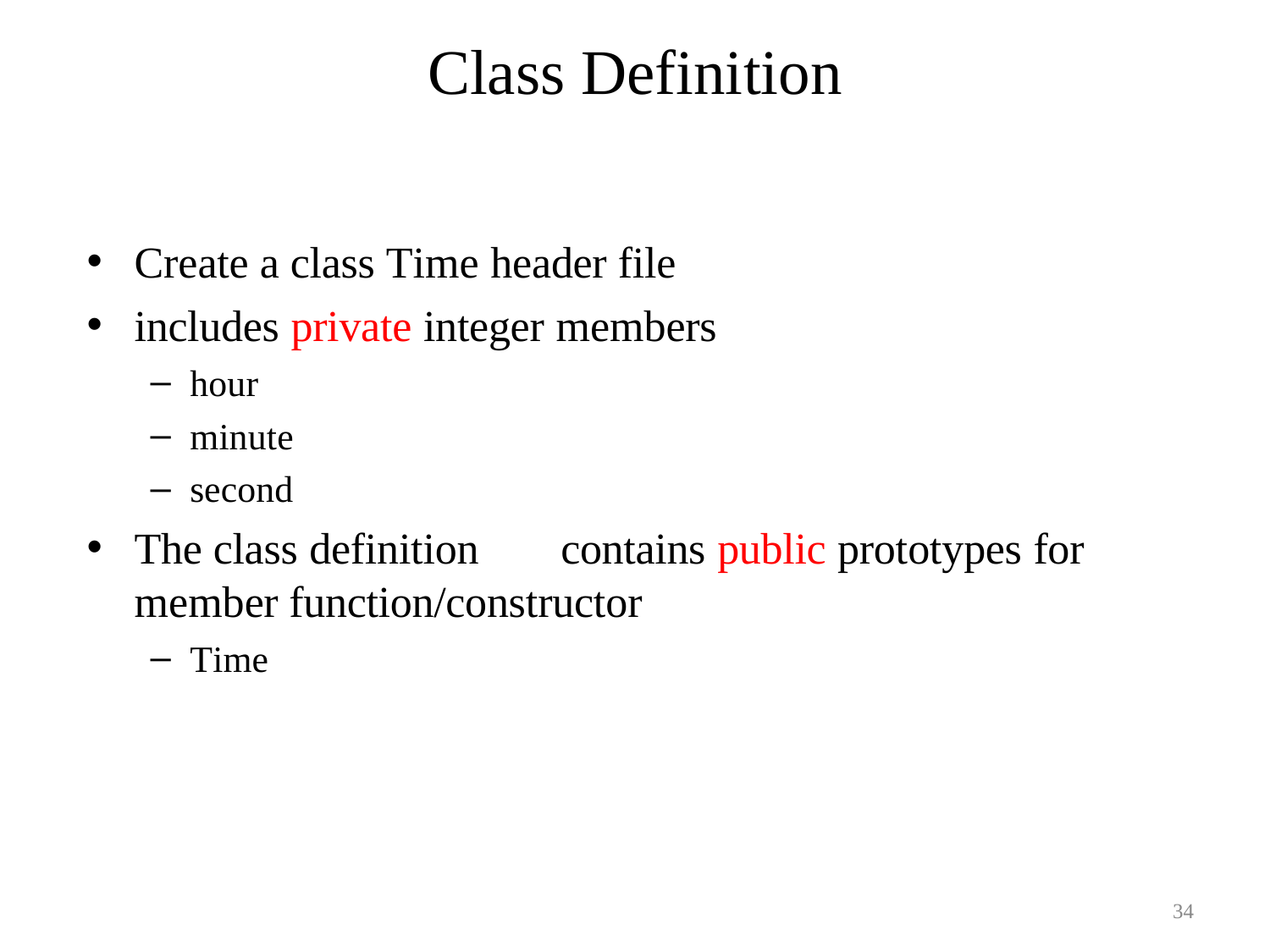

# Class Definition
Create a class Time header file
includes private integer members
hour
minute
second
The class definition	contains public prototypes for member function/constructor
Time
34